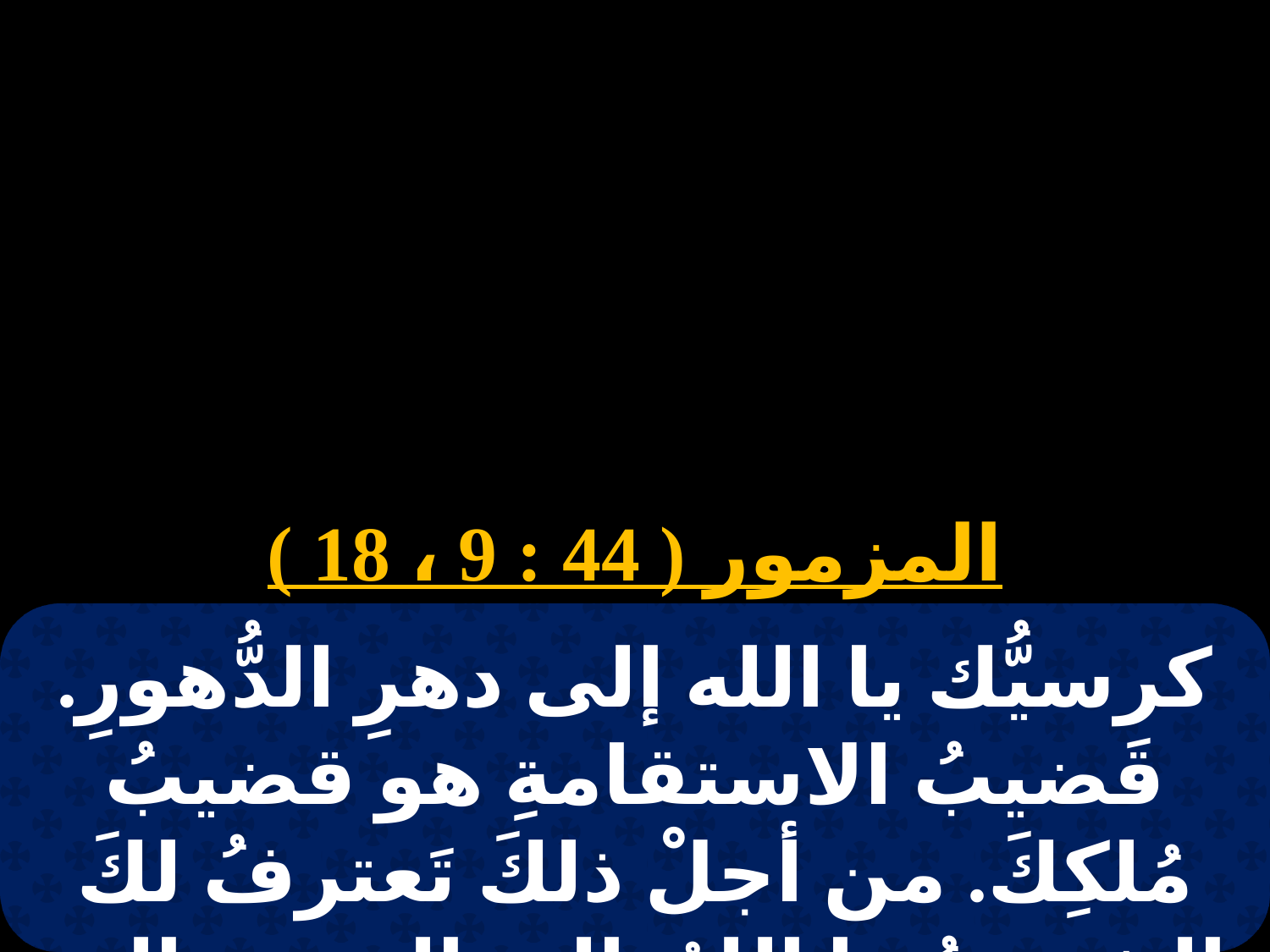

# 19 توت
المزمور ( 44 : 9 ، 18 )
كرسيُّك يا الله إلى دهرِ الدُّهورِ. قَضيبُ الاستقامةِ هو قضيبُ مُلكِكَ. من أجلْ ذلكَ تَعترفُ لكَ الشعوبُ يا اللهُ. إلى الدهرِ وإلى دهرِ الداهرين.